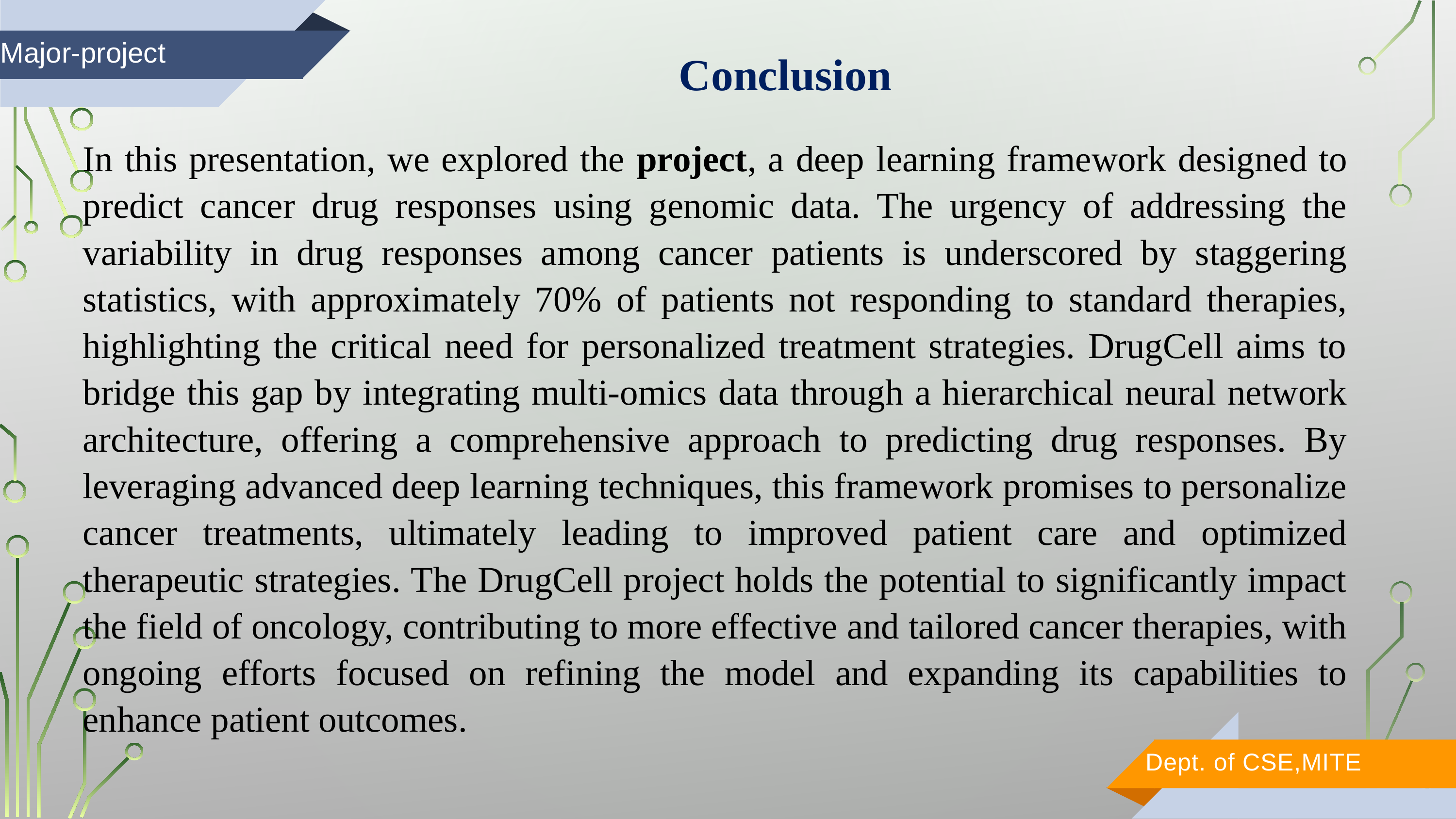

Conclusion

Major-project

In this presentation, we explored the project, a deep learning framework designed to predict cancer drug responses using genomic data. The urgency of addressing the variability in drug responses among cancer patients is underscored by staggering statistics, with approximately 70% of patients not responding to standard therapies, highlighting the critical need for personalized treatment strategies. DrugCell aims to bridge this gap by integrating multi-omics data through a hierarchical neural network architecture, offering a comprehensive approach to predicting drug responses. By leveraging advanced deep learning techniques, this framework promises to personalize cancer treatments, ultimately leading to improved patient care and optimized therapeutic strategies. The DrugCell project holds the potential to significantly impact the field of oncology, contributing to more effective and tailored cancer therapies, with ongoing efforts focused on refining the model and expanding its capabilities to enhance patient outcomes.

Dept. of CSE,MITE